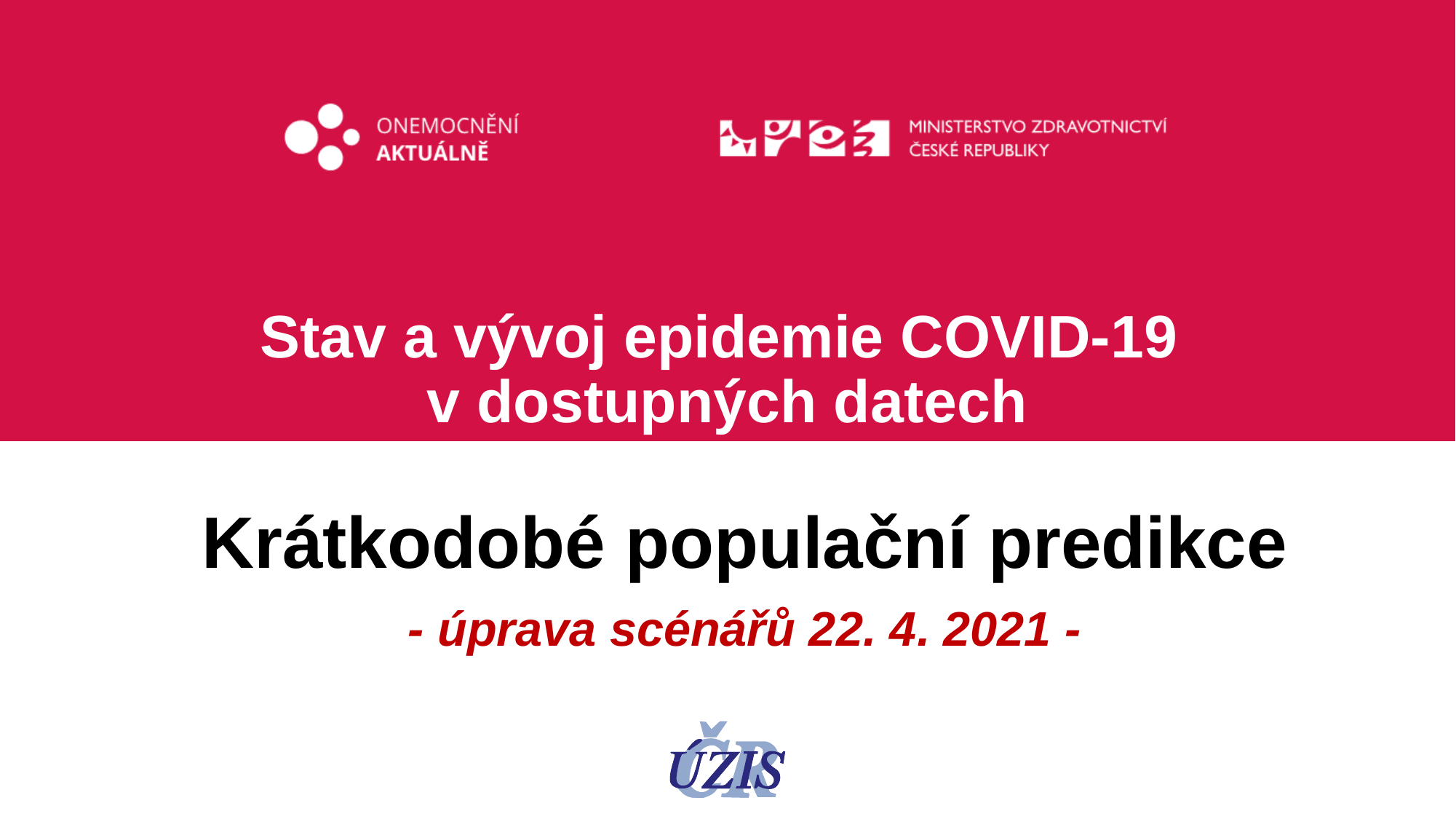

# Stav a vývoj epidemie COVID-19 v dostupných datech
Krátkodobé populační predikce
- úprava scénářů 22. 4. 2021 -